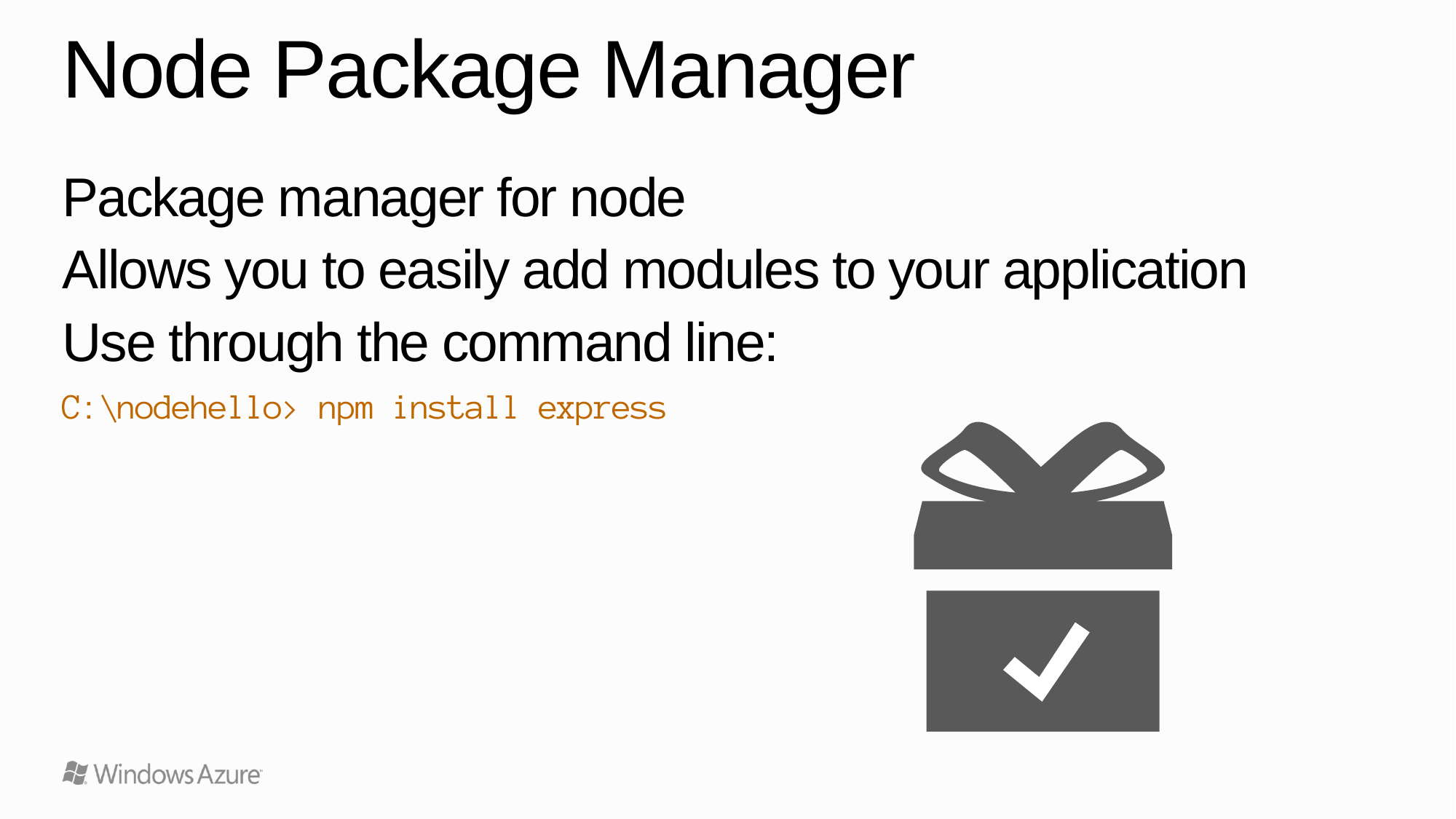

# Node Package Manager
Package manager for node
Allows you to easily add modules to your application
Use through the command line:
C:\nodehello> npm install express